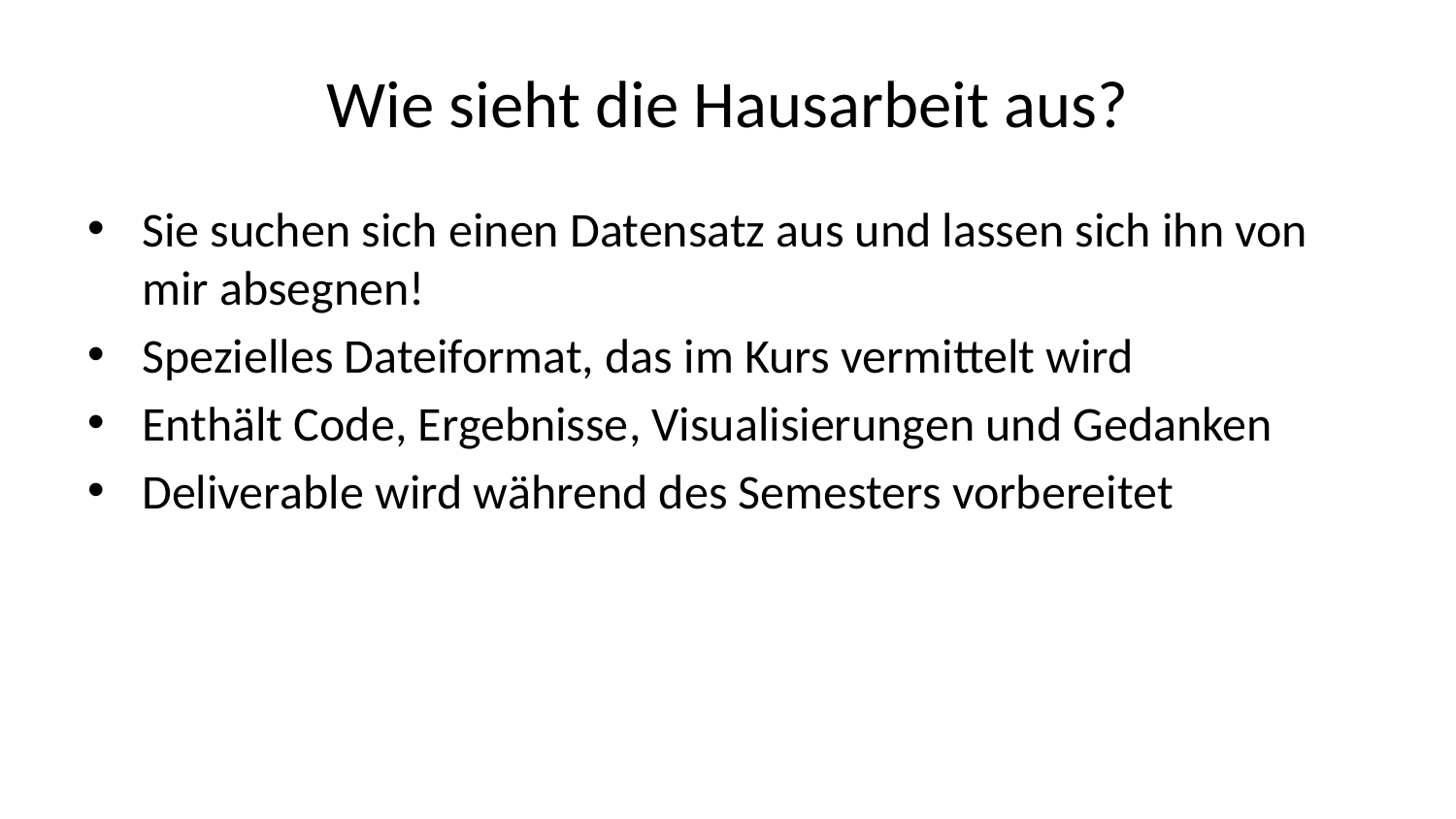

# Wie sieht die Hausarbeit aus?
Sie suchen sich einen Datensatz aus und lassen sich ihn von mir absegnen!
Spezielles Dateiformat, das im Kurs vermittelt wird
Enthält Code, Ergebnisse, Visualisierungen und Gedanken
Deliverable wird während des Semesters vorbereitet